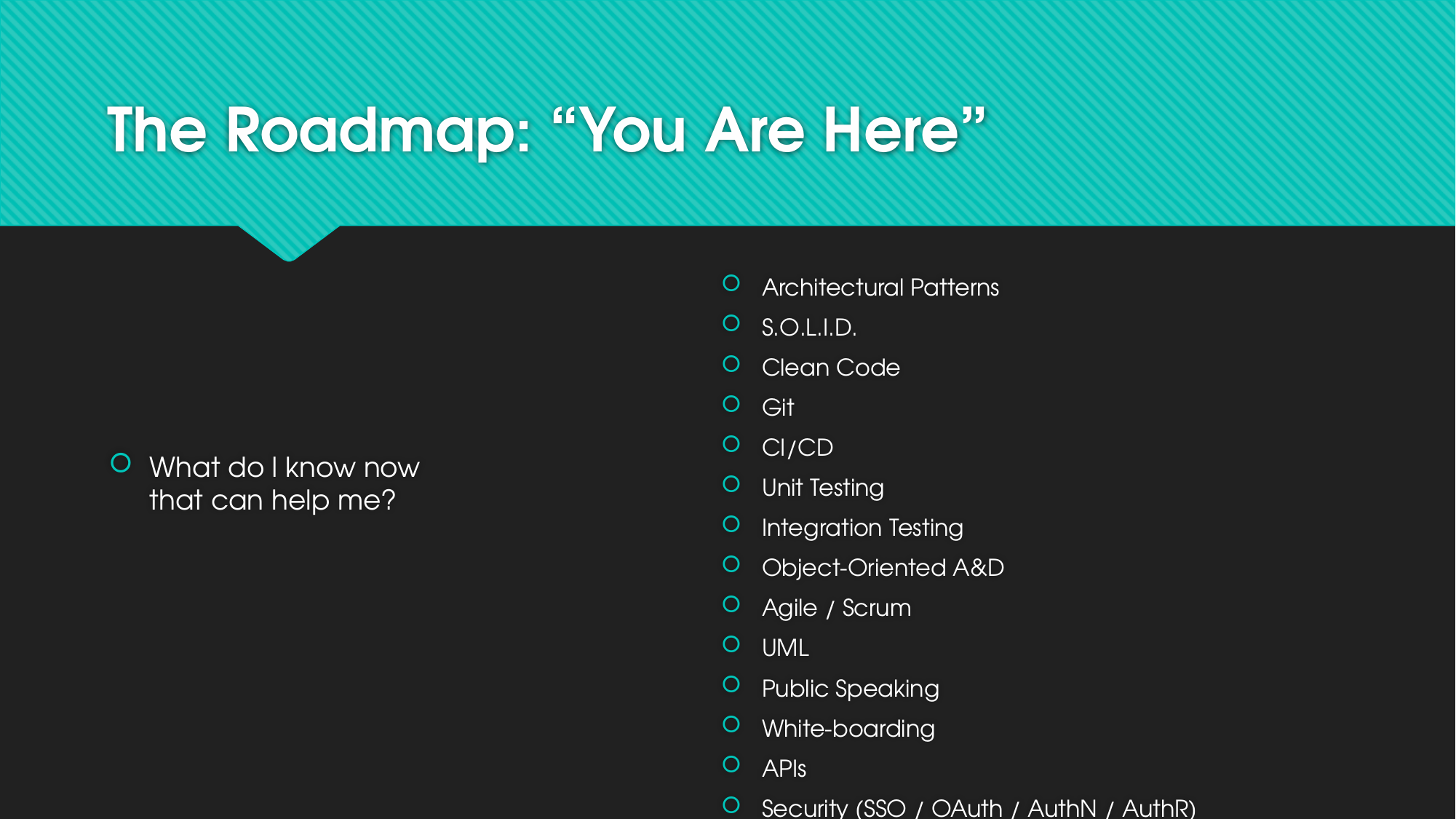

# The Roadmap: “You Are Here”
What do I know now that can help me?
Architectural Patterns
S.O.L.I.D.
Clean Code
Git
CI/CD
Unit Testing
Integration Testing
Object-Oriented A&D
Agile / Scrum
UML
Public Speaking
White-boarding
APIs
Security (SSO / OAuth / AuthN / AuthR)